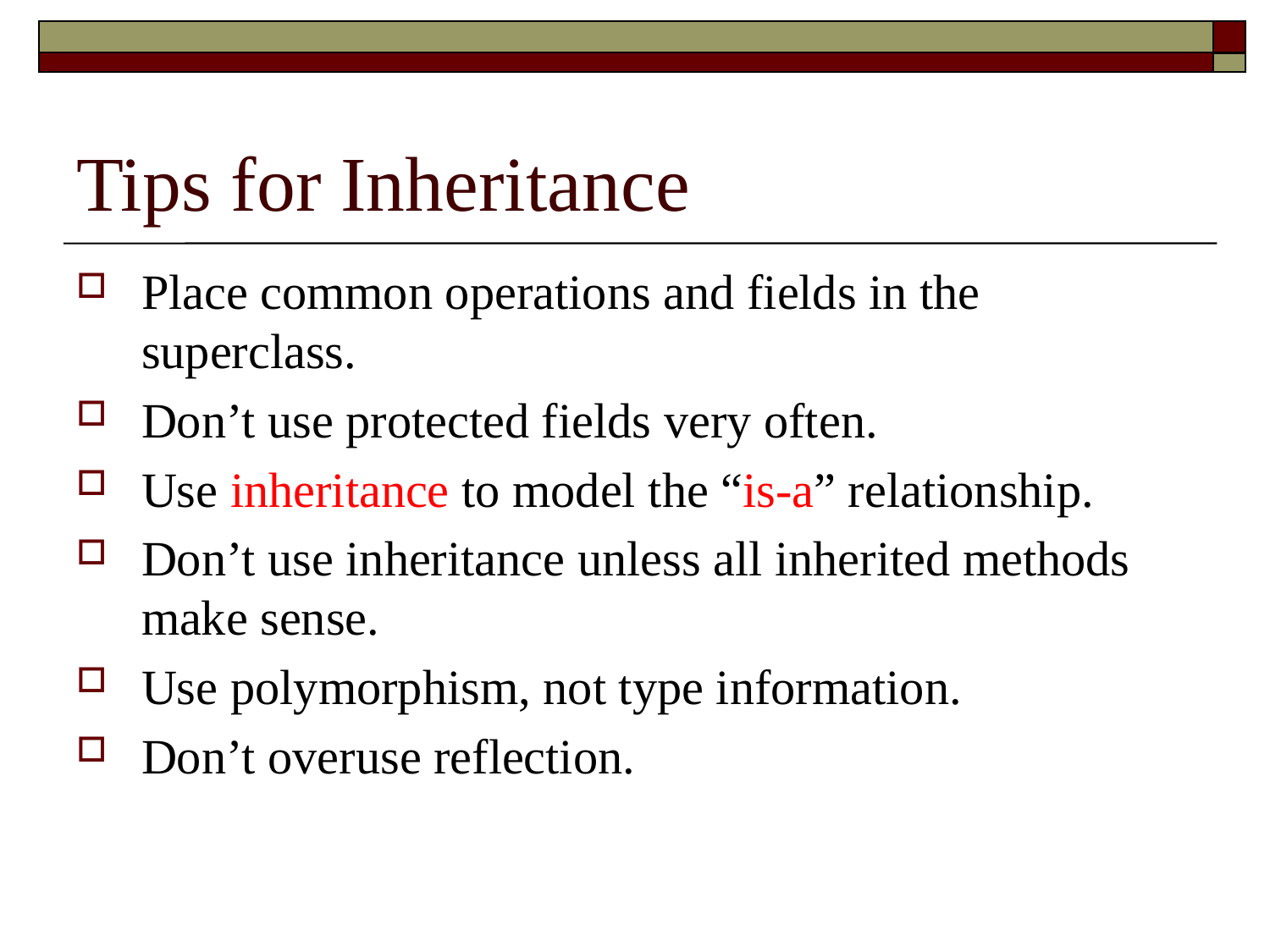

# Tips for Inheritance
Place common operations and fields in the superclass.
Don’t use protected fields very often.
Use inheritance to model the “is-a” relationship.
Don’t use inheritance unless all inherited methods make sense.
Use polymorphism, not type information.
Don’t overuse reflection.